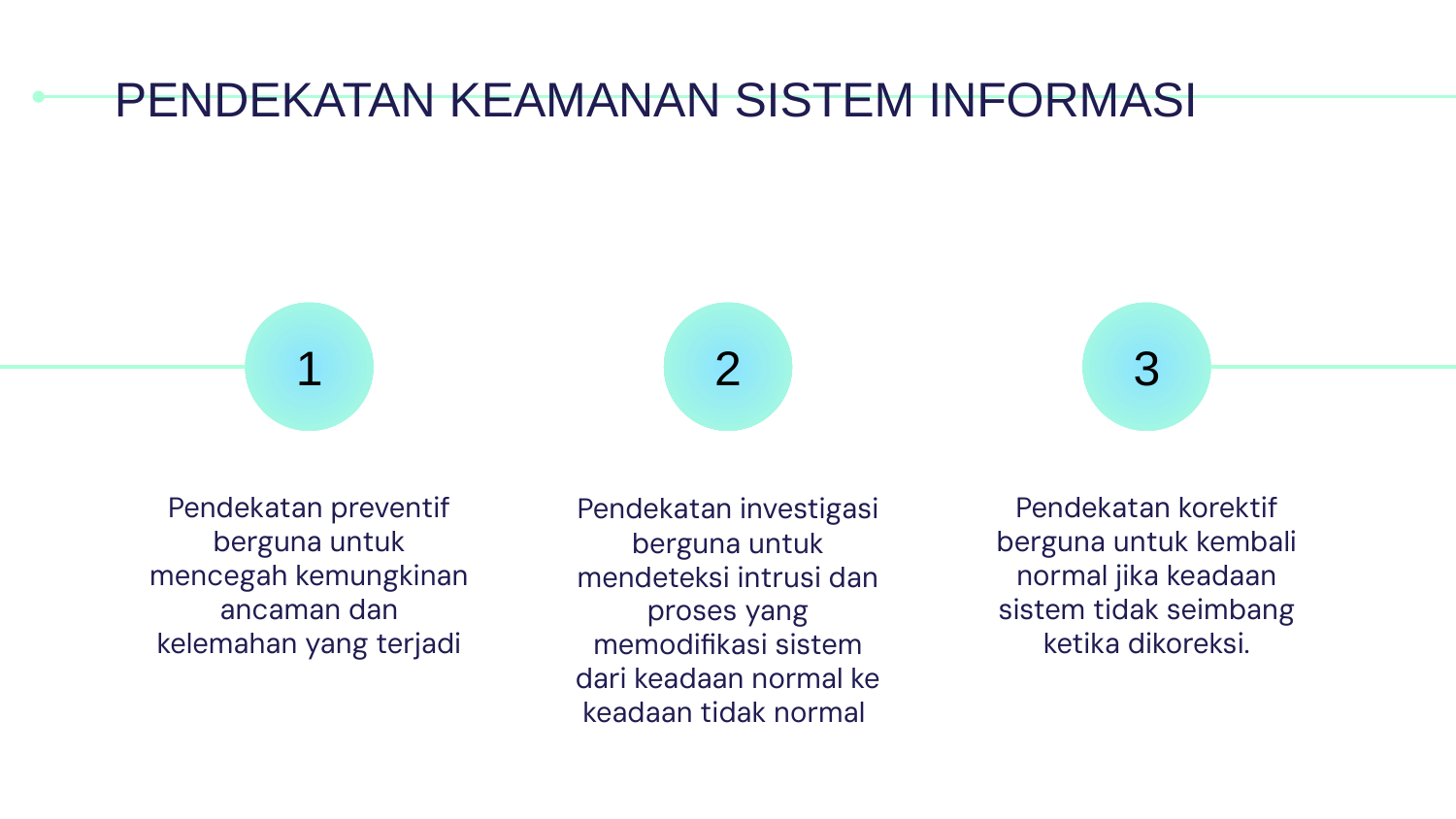

# PENDEKATAN KEAMANAN SISTEM INFORMASI
1
2
3
Pendekatan preventif berguna untuk mencegah kemungkinan ancaman dan kelemahan yang terjadi
Pendekatan korektif berguna untuk kembali normal jika keadaan sistem tidak seimbang ketika dikoreksi.
Pendekatan investigasi berguna untuk mendeteksi intrusi dan proses yang memodifikasi sistem dari keadaan normal ke keadaan tidak normal